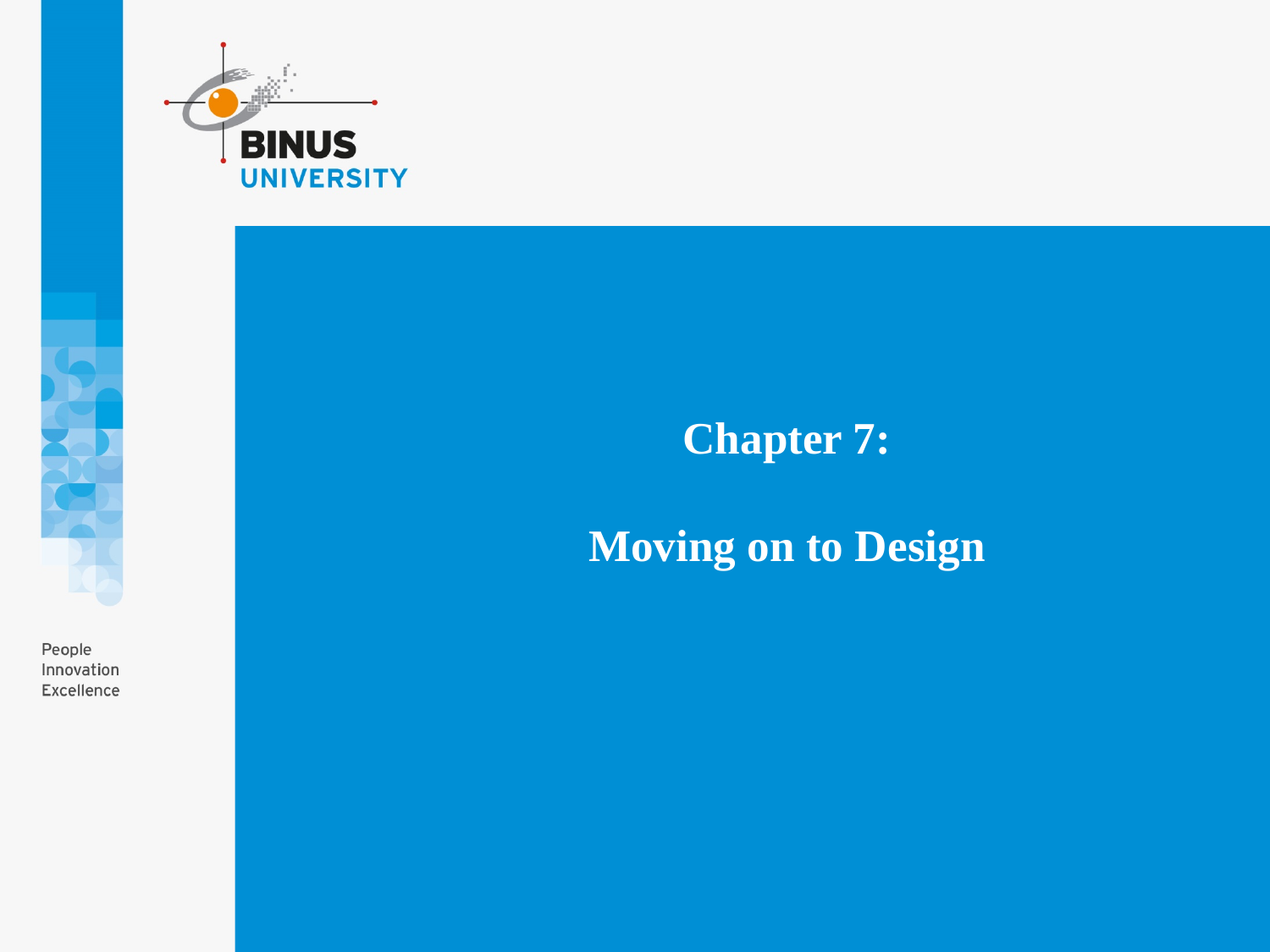

# Chapter 7: Moving on to Design